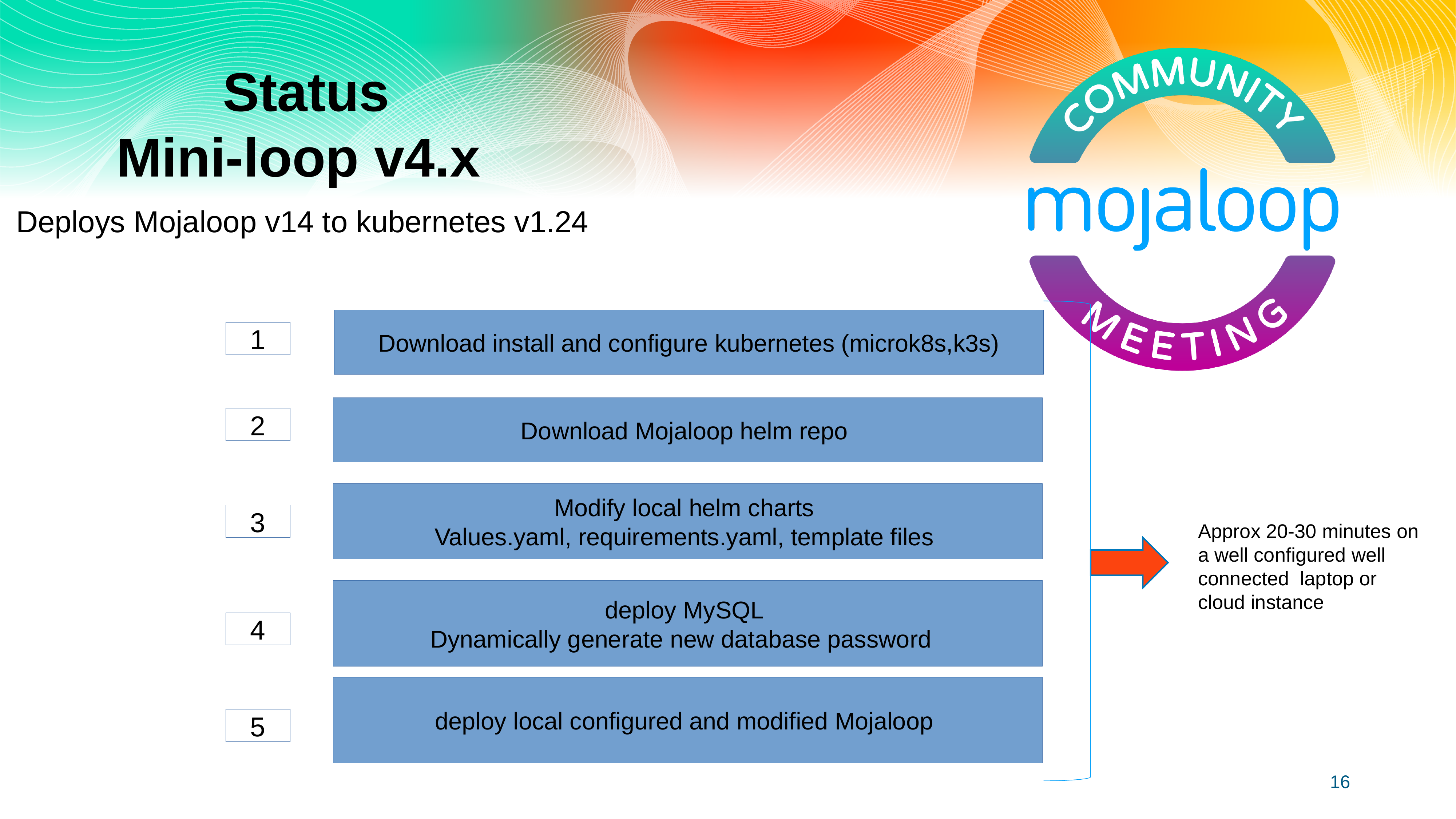

Status
Mini-loop v4.x

Deploys Mojaloop v14 to kubernetes v1.24

Download install and configure kubernetes (microk8s,k3s)
1
1
Download Mojaloop helm repo
2
Modify local helm charts
Values.yaml, requirements.yaml, template files
3
Approx 20-30 minutes on a well configured well connected  laptop or cloud instance

deploy MySQL
Dynamically generate new database password
deploy MySQL
Dynamically generate new database password
4
deploy local configured and modified Mojaloop
5
16